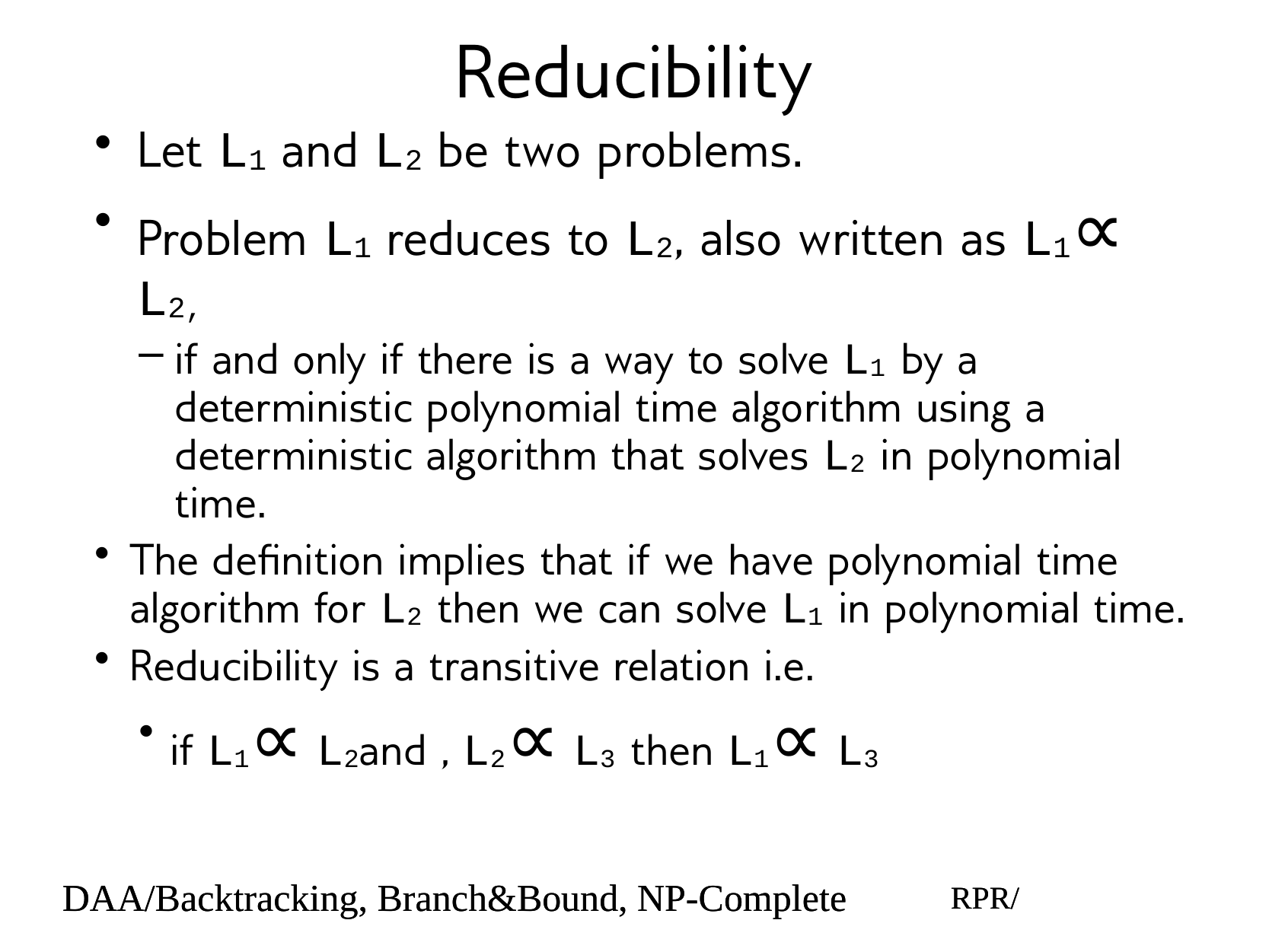

# Reducibility
Let L1 and L2 be two problems.
Problem L1 reduces to L2, also written as L1∝ L2,
if and only if there is a way to solve L1 by a deterministic polynomial time algorithm using a deterministic algorithm that solves L2 in polynomial time.
The definition implies that if we have polynomial time algorithm for L2 then we can solve L1 in polynomial time.
Reducibility is a transitive relation i.e.
if L1∝ L2and , L2∝ L3 then L1∝ L3
DAA/Backtracking, Branch&Bound, NP-Complete
RPR/
22